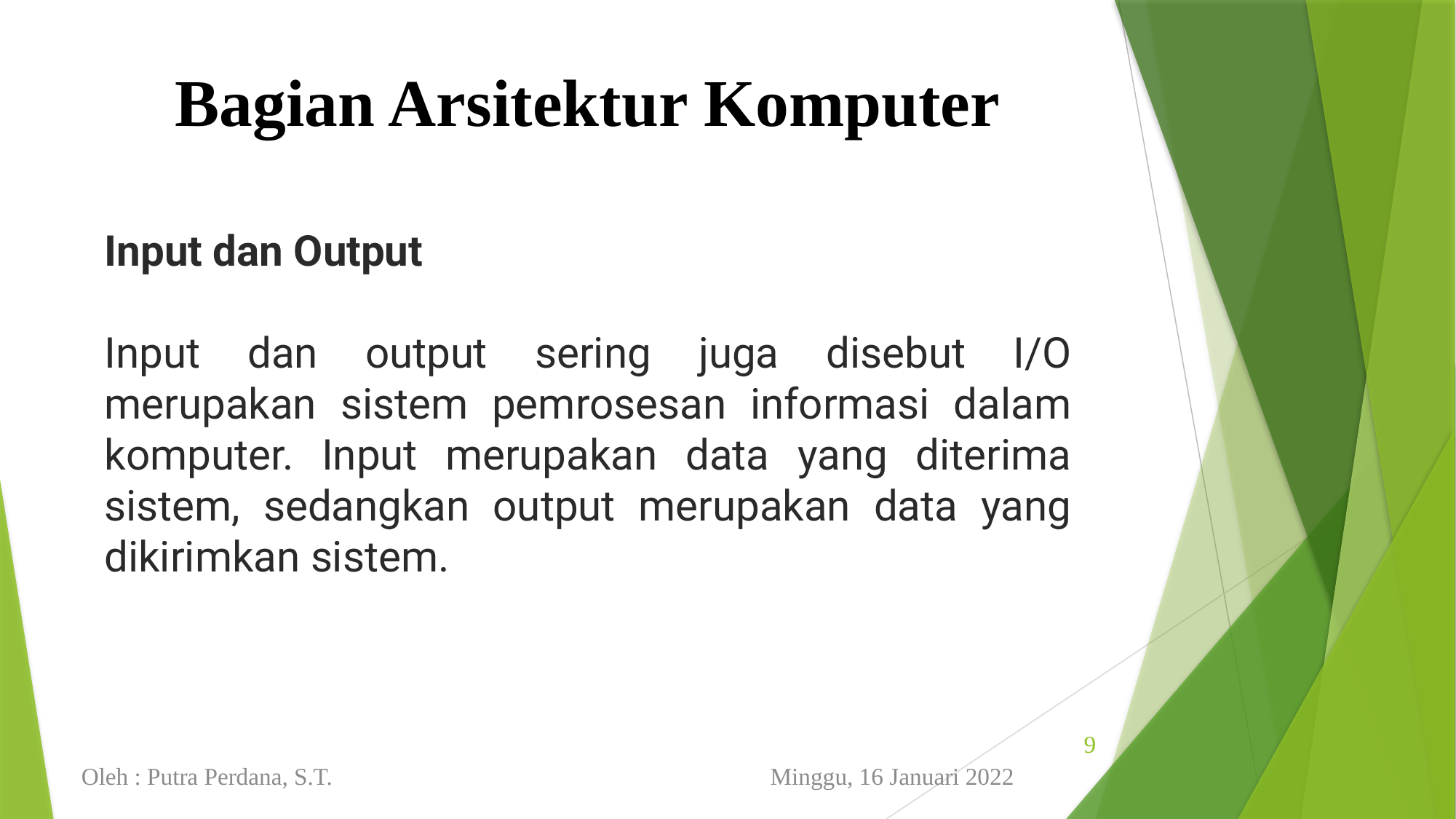

Bagian Arsitektur Komputer
Input dan Output

Input dan output sering juga disebut I/O merupakan sistem pemrosesan informasi dalam komputer. Input merupakan data yang diterima sistem, sedangkan output merupakan data yang dikirimkan sistem.
9
Minggu, 16 Januari 2022
Oleh : Putra Perdana, S.T.